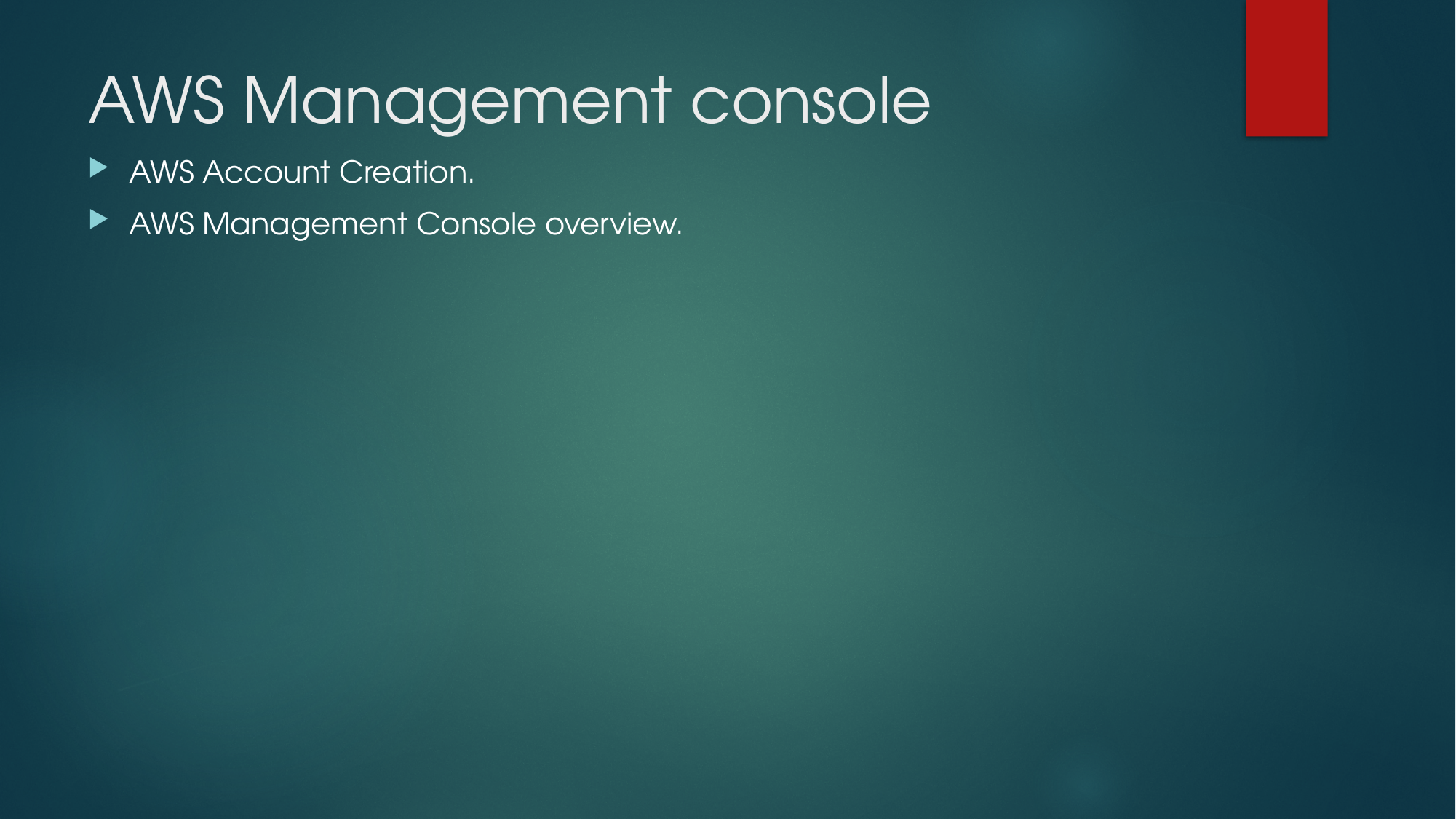

# AWS Management console
AWS Account Creation.
AWS Management Console overview.